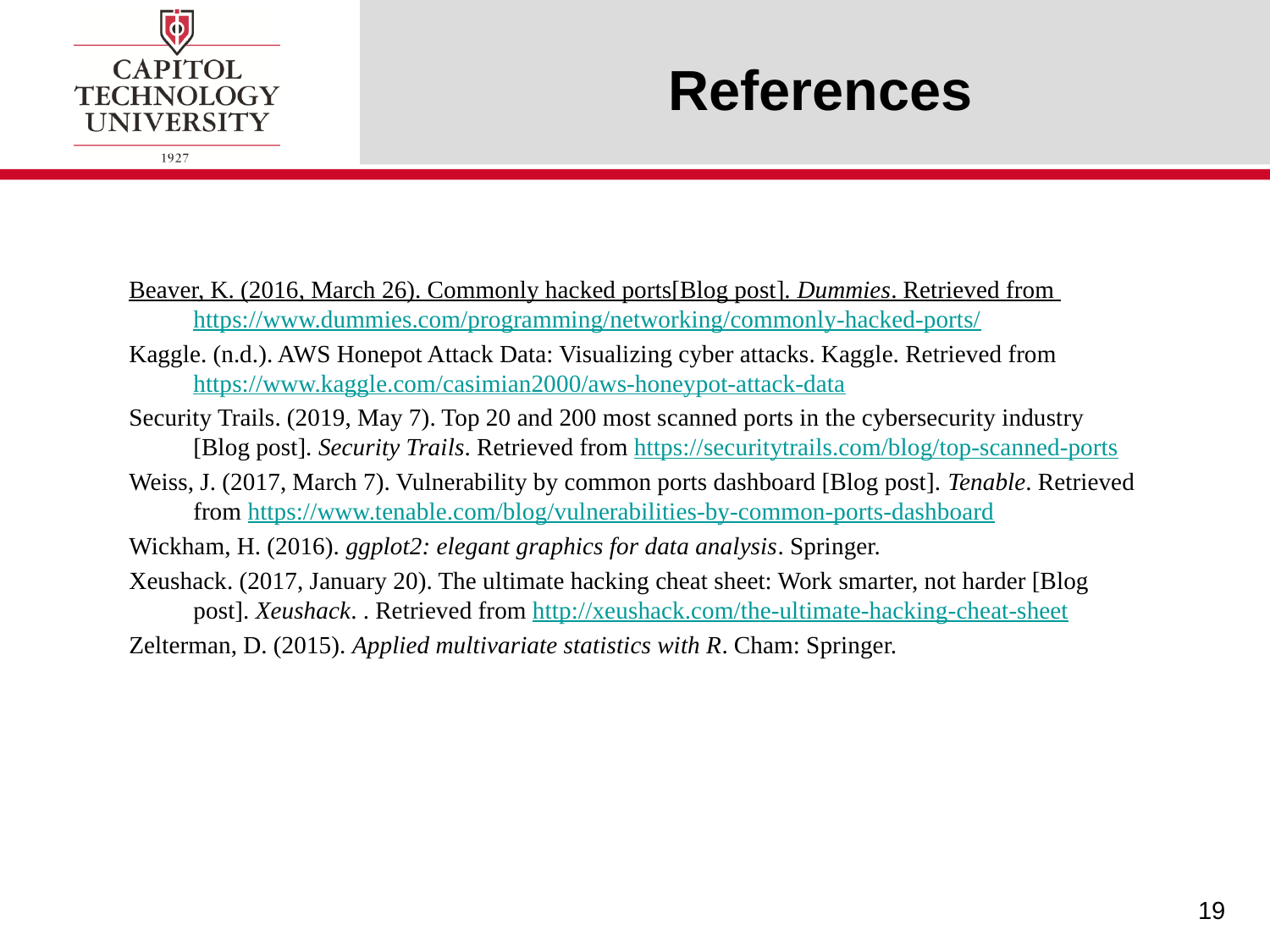

# References

Beaver, K. (2016, March 26). Commonly hacked ports[Blog post]. Dummies. Retrieved from https://www.dummies.com/programming/networking/commonly-hacked-ports/
Kaggle. (n.d.). AWS Honepot Attack Data: Visualizing cyber attacks. Kaggle. Retrieved from https://www.kaggle.com/casimian2000/aws-honeypot-attack-data
Security Trails. (2019, May 7). Top 20 and 200 most scanned ports in the cybersecurity industry [Blog post]. Security Trails. Retrieved from https://securitytrails.com/blog/top-scanned-ports
Weiss, J. (2017, March 7). Vulnerability by common ports dashboard [Blog post]. Tenable. Retrieved from https://www.tenable.com/blog/vulnerabilities-by-common-ports-dashboard
Wickham, H. (2016). ggplot2: elegant graphics for data analysis. Springer.
Xeushack. (2017, January 20). The ultimate hacking cheat sheet: Work smarter, not harder [Blog post]. Xeushack. . Retrieved from http://xeushack.com/the-ultimate-hacking-cheat-sheet
Zelterman, D. (2015). Applied multivariate statistics with R. Cham: Springer.

19